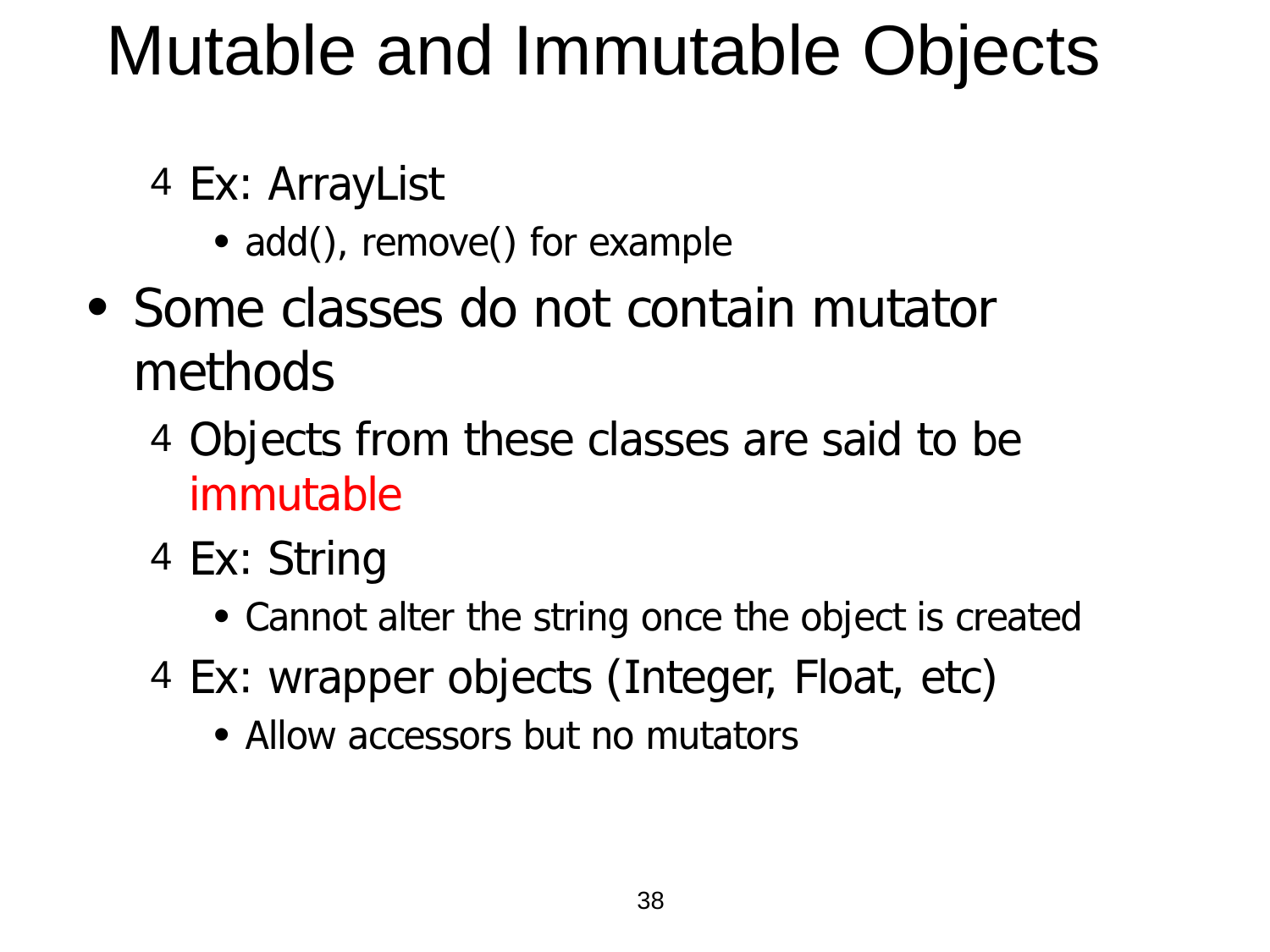

# Mutable and Immutable Objects
Ex: ArrayList
add(), remove() for example
Some classes do not contain mutator methods
Objects from these classes are said to be immutable
Ex: String
Cannot alter the string once the object is created
Ex: wrapper objects (Integer, Float, etc)
Allow accessors but no mutators
38